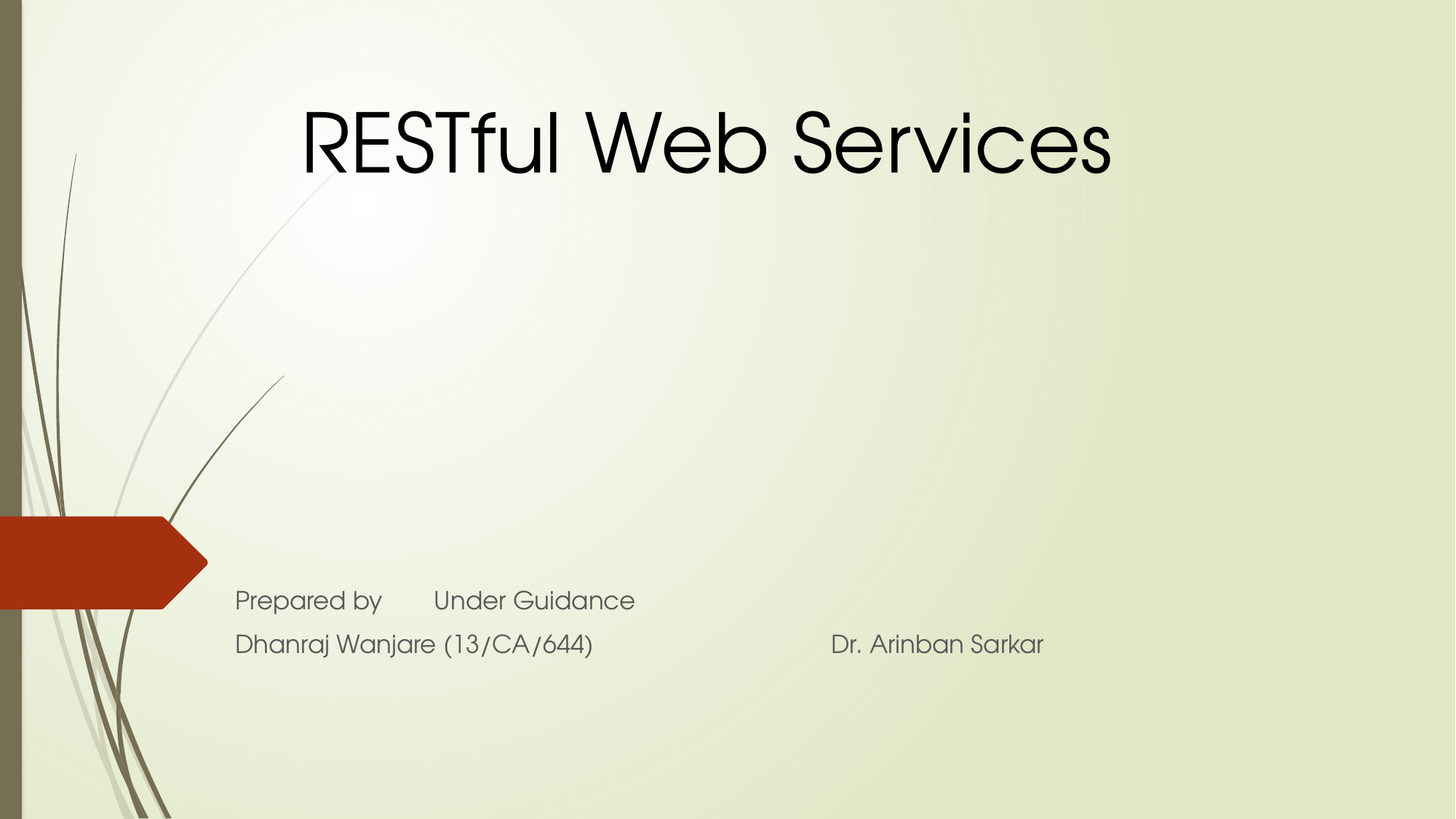

# RESTful Web Services
Prepared by 											Under Guidance
Dhanraj Wanjare (13/CA/644)		 					Dr. Arinban Sarkar